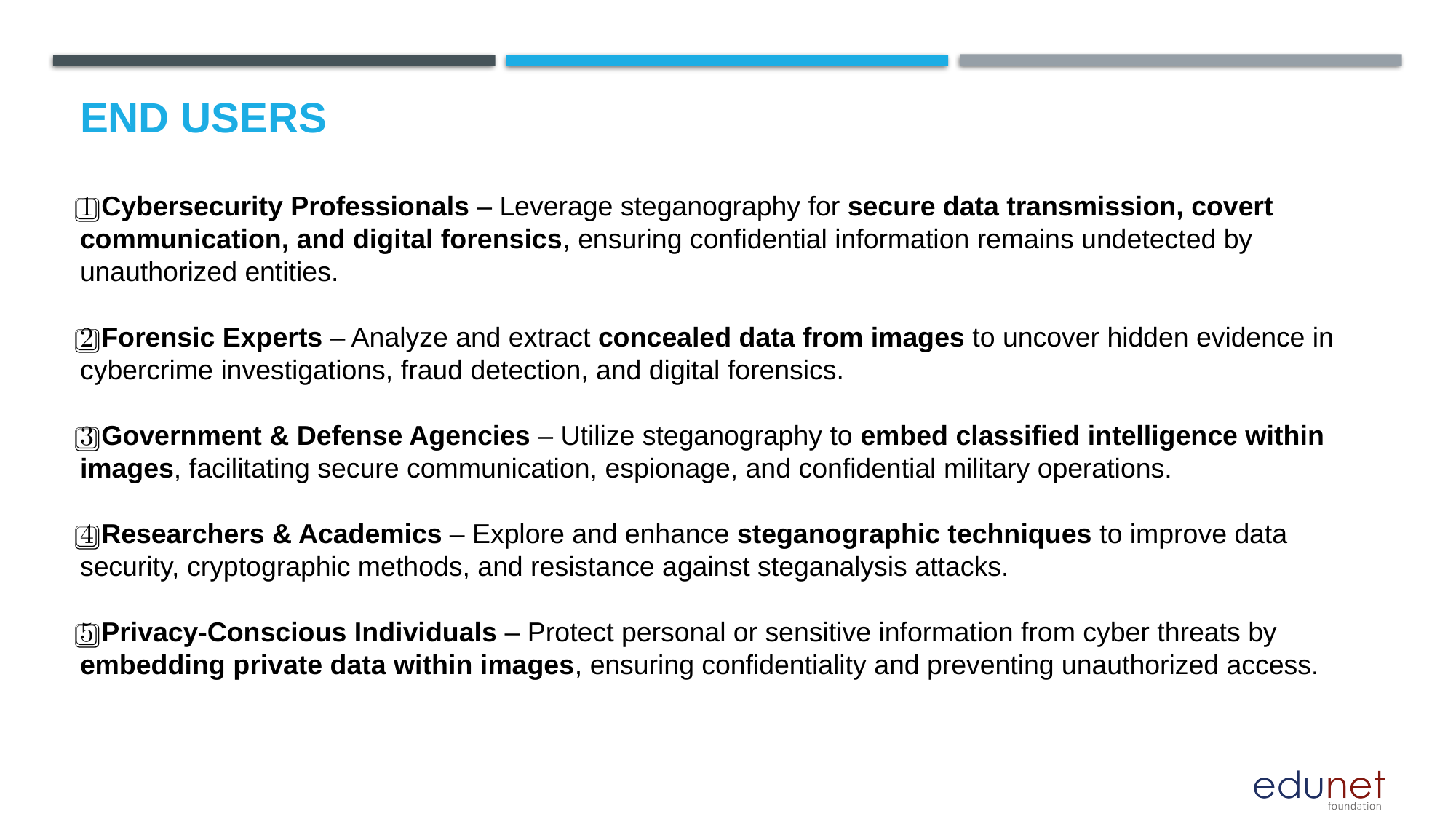

End users
1️⃣ Cybersecurity Professionals – Leverage steganography for secure data transmission, covert communication, and digital forensics, ensuring confidential information remains undetected by unauthorized entities.

2️⃣ Forensic Experts – Analyze and extract concealed data from images to uncover hidden evidence in cybercrime investigations, fraud detection, and digital forensics.

3️⃣ Government & Defense Agencies – Utilize steganography to embed classified intelligence within images, facilitating secure communication, espionage, and confidential military operations.

4️⃣ Researchers & Academics – Explore and enhance steganographic techniques to improve data security, cryptographic methods, and resistance against steganalysis attacks.

5️⃣ Privacy-Conscious Individuals – Protect personal or sensitive information from cyber threats by embedding private data within images, ensuring confidentiality and preventing unauthorized access.